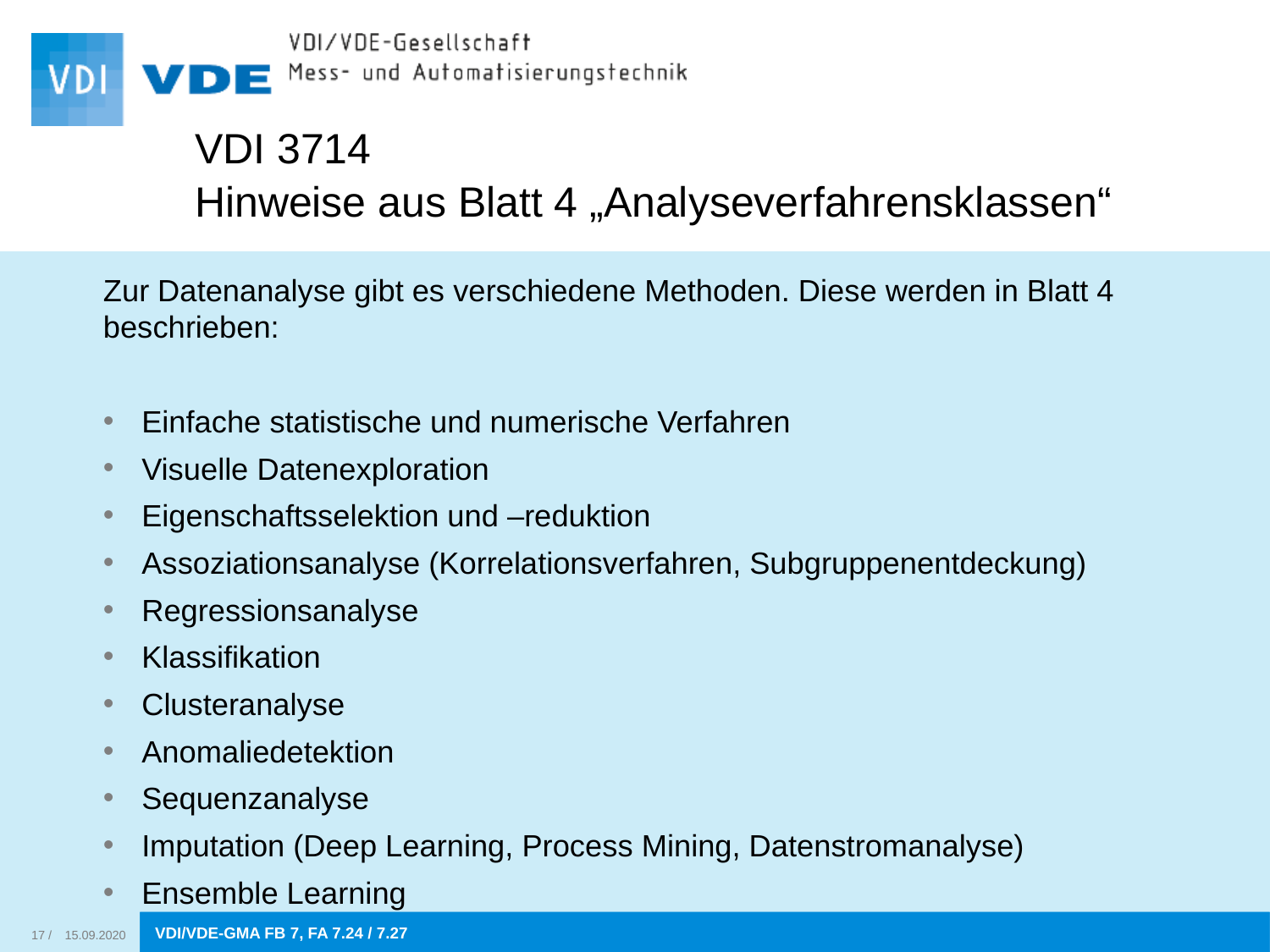

VDI 3714
Hinweise aus Blatt 4 „Analyseverfahrensklassen“
Zur Datenanalyse gibt es verschiedene Methoden. Diese werden in Blatt 4 beschrieben:

Einfache statistische und numerische Verfahren
Visuelle Datenexploration
Eigenschaftsselektion und –reduktion
Assoziationsanalyse (Korrelationsverfahren, Subgruppenentdeckung)
Regressionsanalyse
Klassifikation
Clusteranalyse
Anomaliedetektion
Sequenzanalyse
Imputation (Deep Learning, Process Mining, Datenstromanalyse)
Ensemble Learning

17 /
15.09.2020
VDI/VDE-GMA FB x, FA x.xx
VDI/VDE-GMA FB 7, FA 7.24 / 7.27